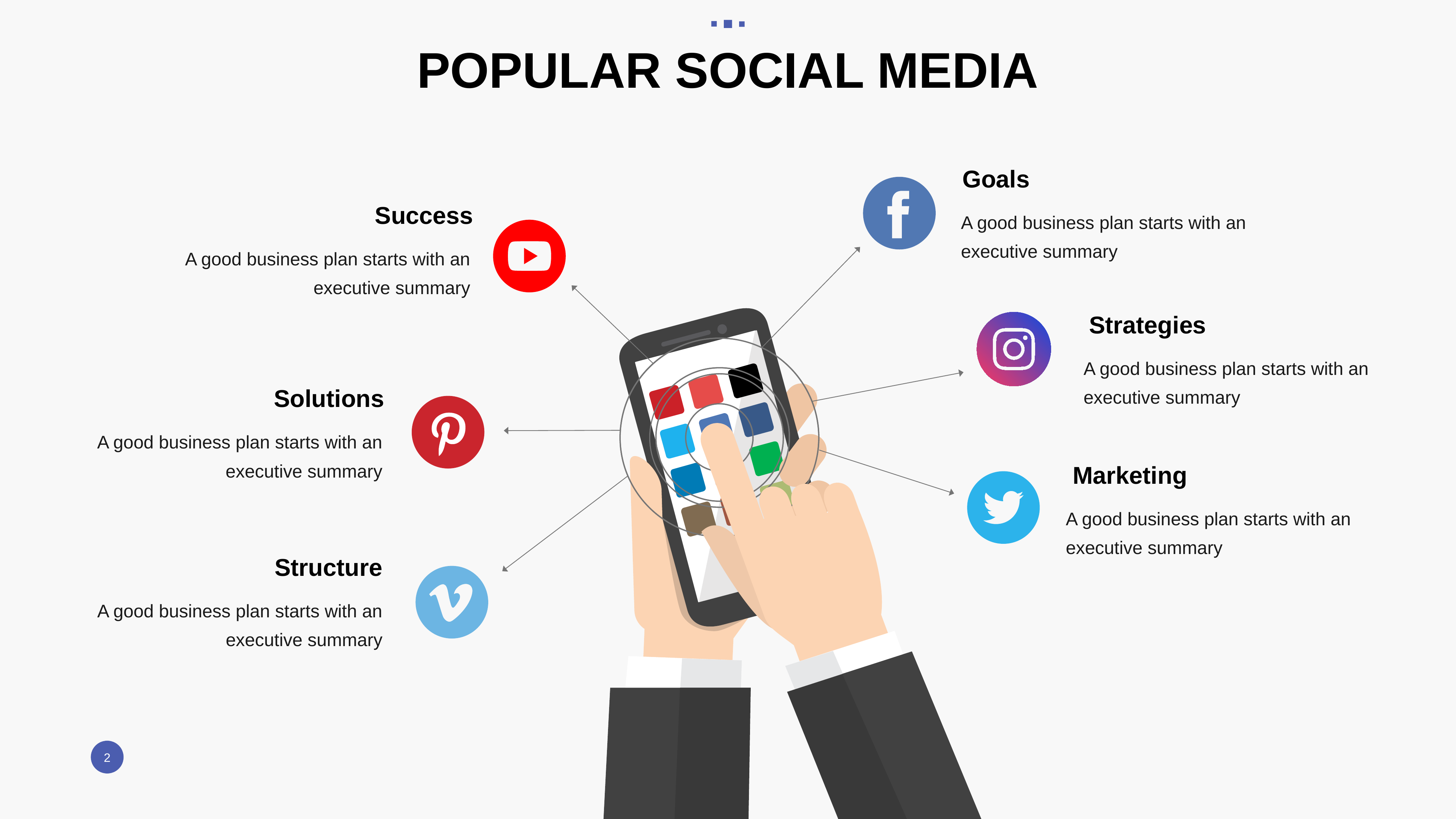

POPULAR SOCIAL MEDIA
Goals

Success
A good business plan starts with an executive summary

A good business plan starts with an executive summary

Strategies

A good business plan starts with an executive summary
Solutions

A good business plan starts with an executive summary
Marketing

A good business plan starts with an executive summary
Structure

A good business plan starts with an executive summary